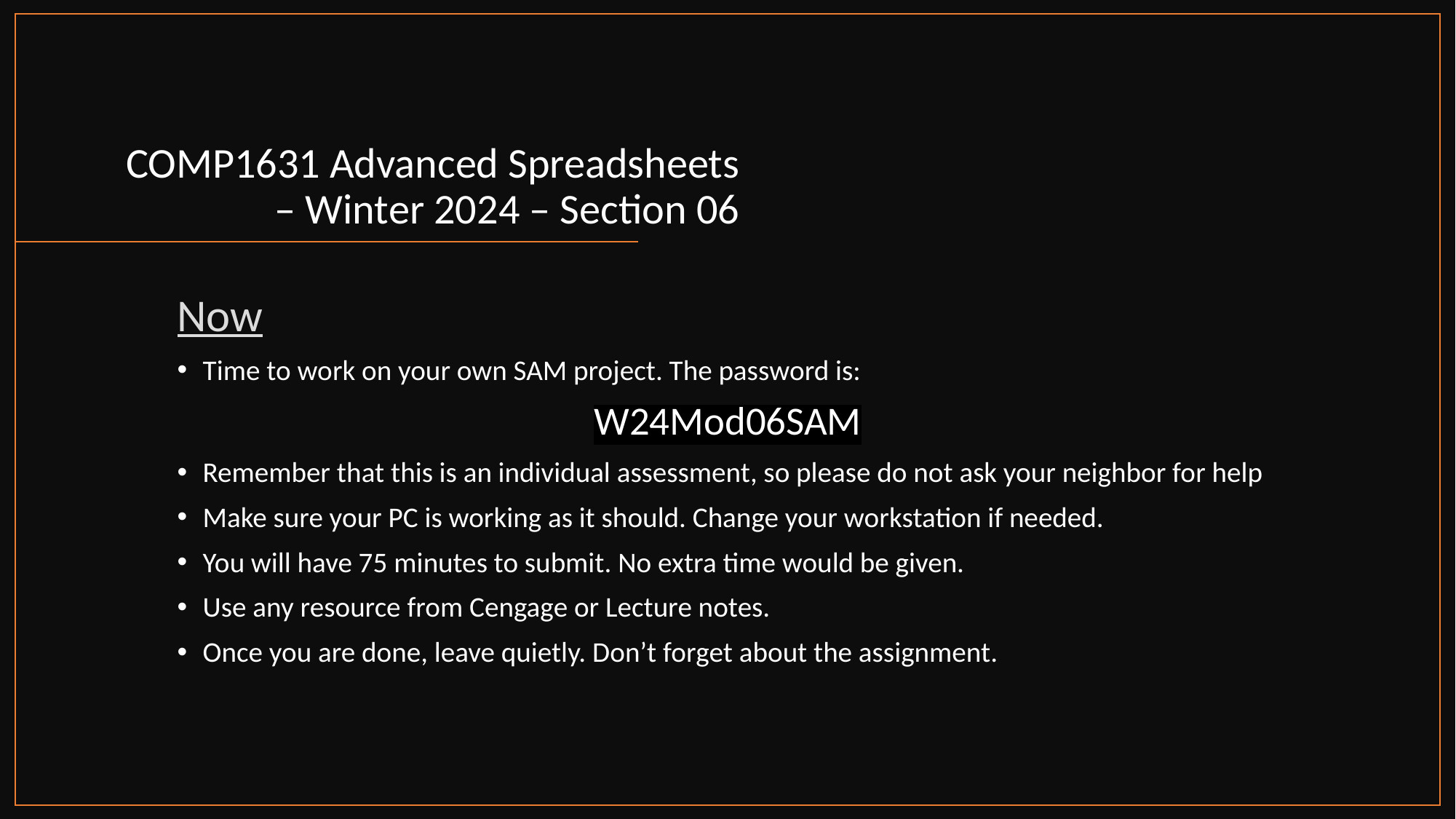

# COMP1631 Advanced Spreadsheets – Winter 2024 – Section 06
Now
Time to work on your own SAM project. The password is:
W24Mod06SAM
Remember that this is an individual assessment, so please do not ask your neighbor for help
Make sure your PC is working as it should. Change your workstation if needed.
You will have 75 minutes to submit. No extra time would be given.
Use any resource from Cengage or Lecture notes.
Once you are done, leave quietly. Don’t forget about the assignment.